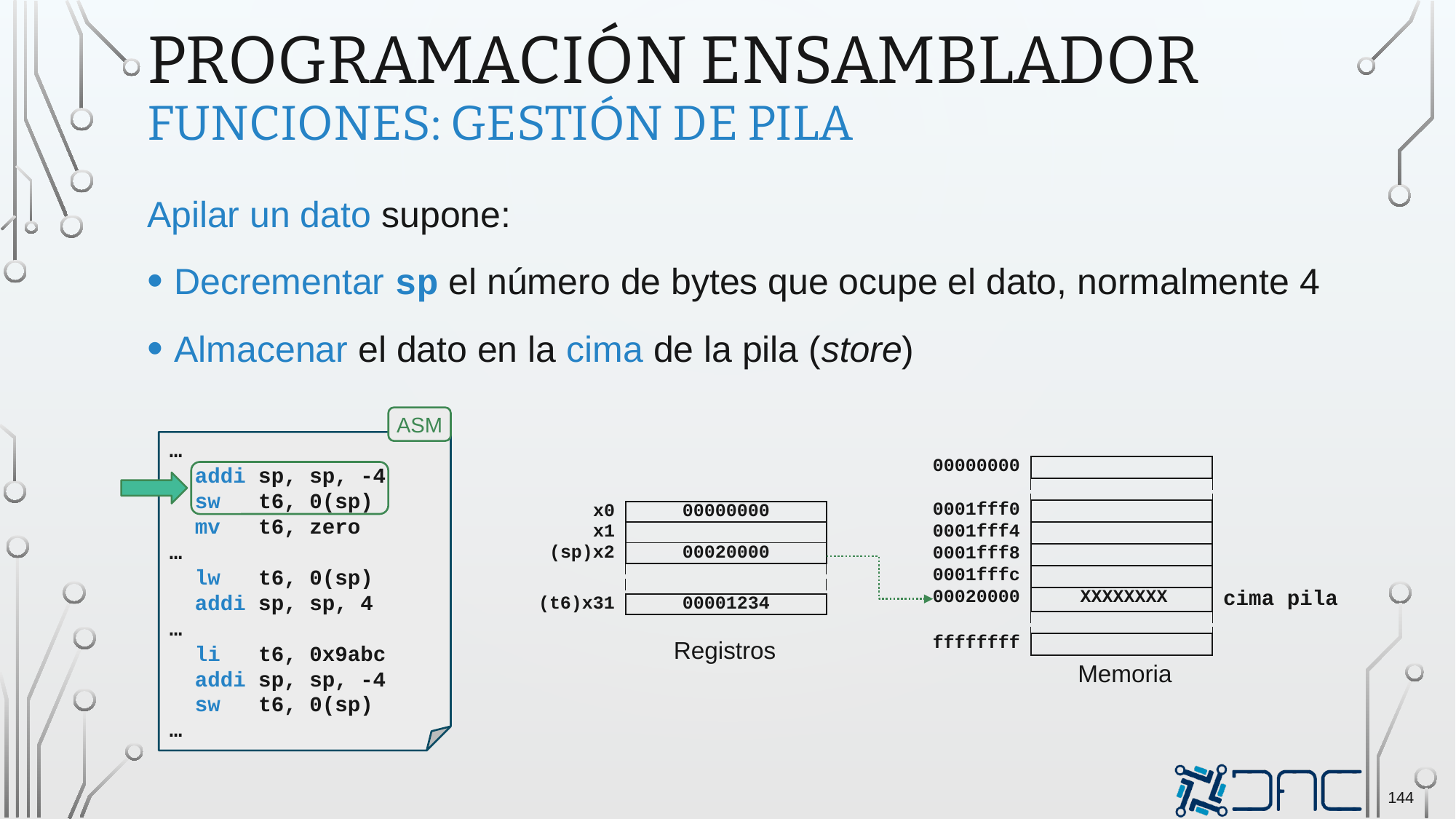

# Programación ensamblador funciones: Gestión de pila
Apilar un dato supone:
Decrementar sp el número de bytes que ocupe el dato, normalmente 4
Almacenar el dato en la cima de la pila (store)
ASM
…
  addi sp, sp, -4
  sw   t6, 0(sp)
  mv   t6, zero
…
  lw   t6, 0(sp)
  addi sp, sp, 4
…
  li   t6, 0x9abc
  addi sp, sp, -4
  sw   t6, 0(sp)
…
| 00000000 |  |  |
| --- | --- | --- |
|  |  |  |
| 0001fff0 |  |  |
| 0001fff4 |  |  |
| 0001fff8 |  |  |
| 0001fffc |  |  |
| 00020000 | XXXXXXXX | cima pila |
|  |  |  |
| ffffffff |  |  |

| x0 | 00000000 |
| --- | --- |
| x1 |  |
| (sp)x2 | 00020000 |
|  |  |
| (t6)x31 | 00001234 |

Registros
Memoria
144